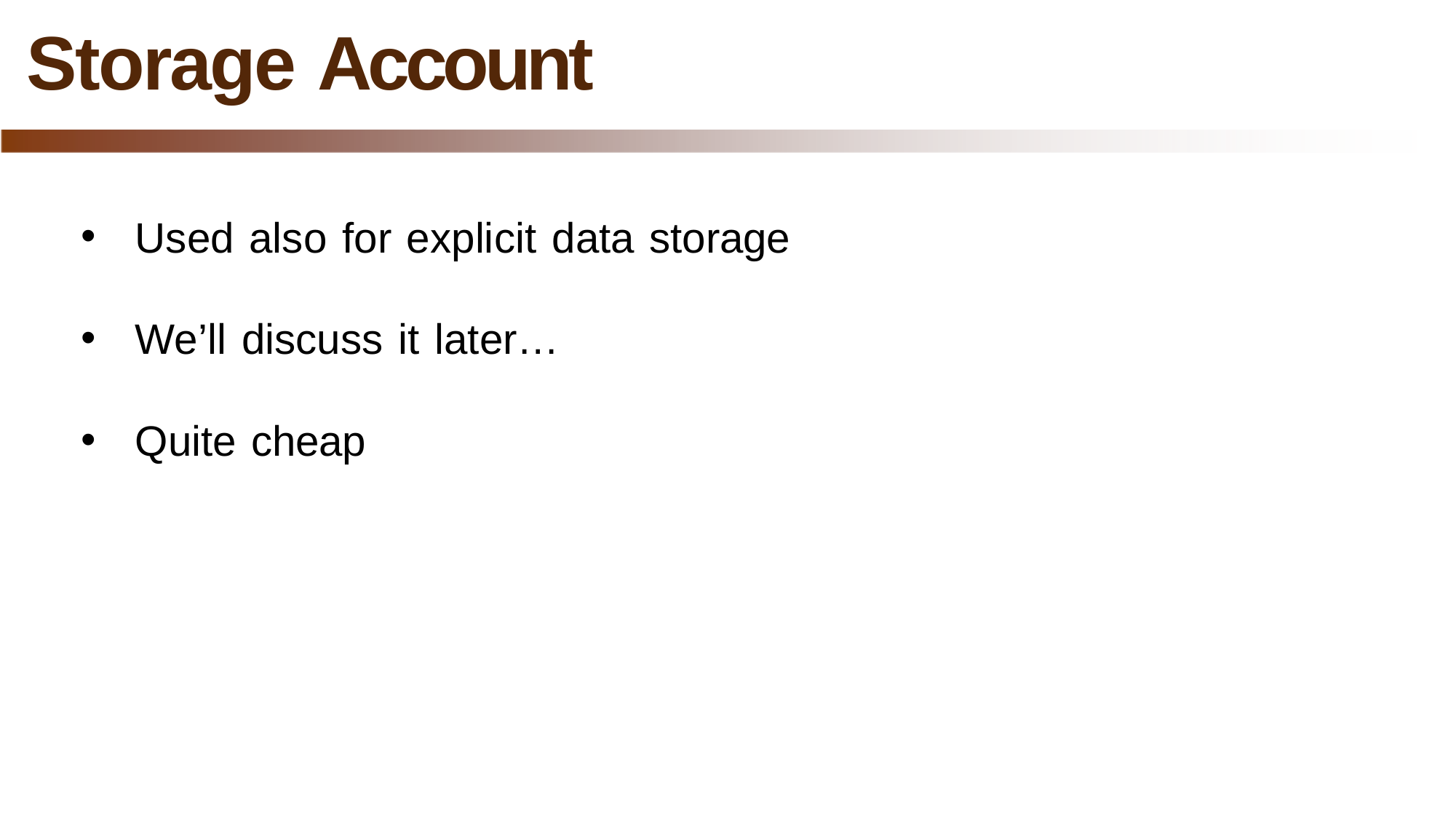

# Storage Account
Used also for explicit data storage

We’ll discuss it later…

Quite cheap